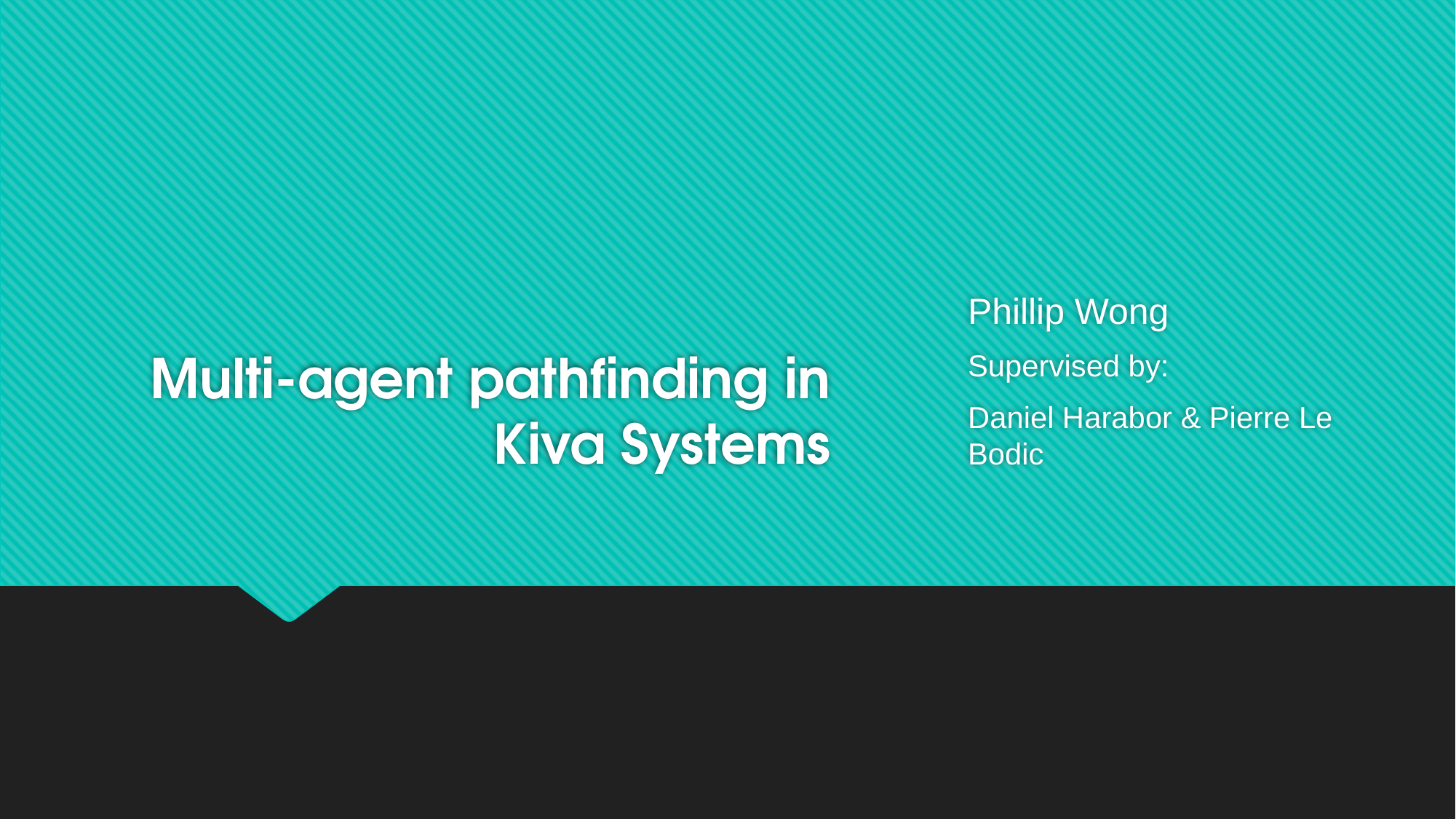

# Multi-agent pathfinding in Kiva Systems
Phillip Wong
Supervised by:
Daniel Harabor & Pierre Le Bodic